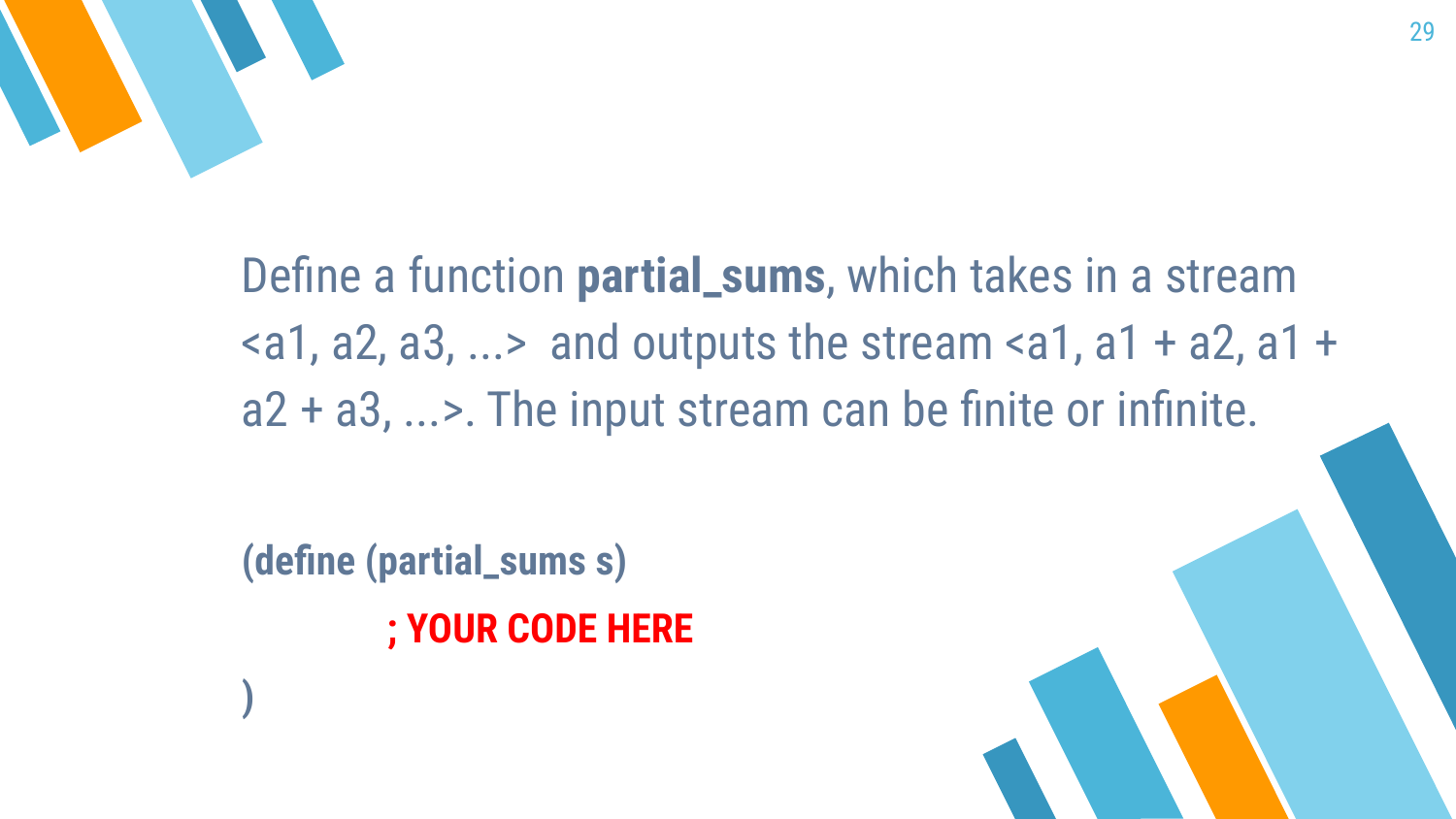

29
Define a function partial_sums, which takes in a stream <a1, a2, a3, ...>  and outputs the stream <a1, a1 + a2, a1 + a2 + a3, ...>. The input stream can be finite or infinite.

(define (partial_sums s)
	; YOUR CODE HERE
)